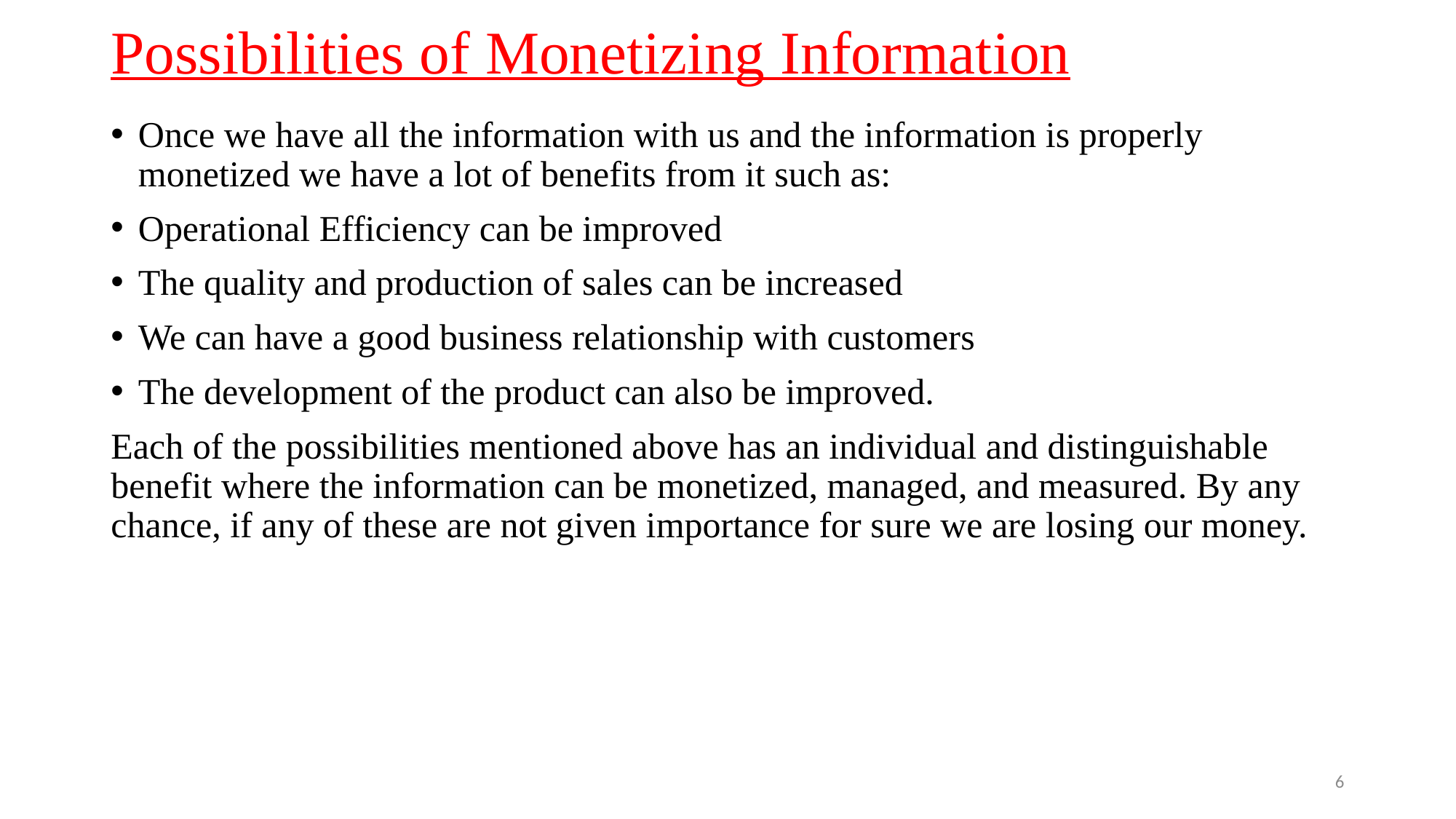

# Possibilities of Monetizing Information
Once we have all the information with us and the information is properly monetized we have a lot of benefits from it such as:
Operational Efficiency can be improved
The quality and production of sales can be increased
We can have a good business relationship with customers
The development of the product can also be improved.
Each of the possibilities mentioned above has an individual and distinguishable benefit where the information can be monetized, managed, and measured. By any chance, if any of these are not given importance for sure we are losing our money.
6